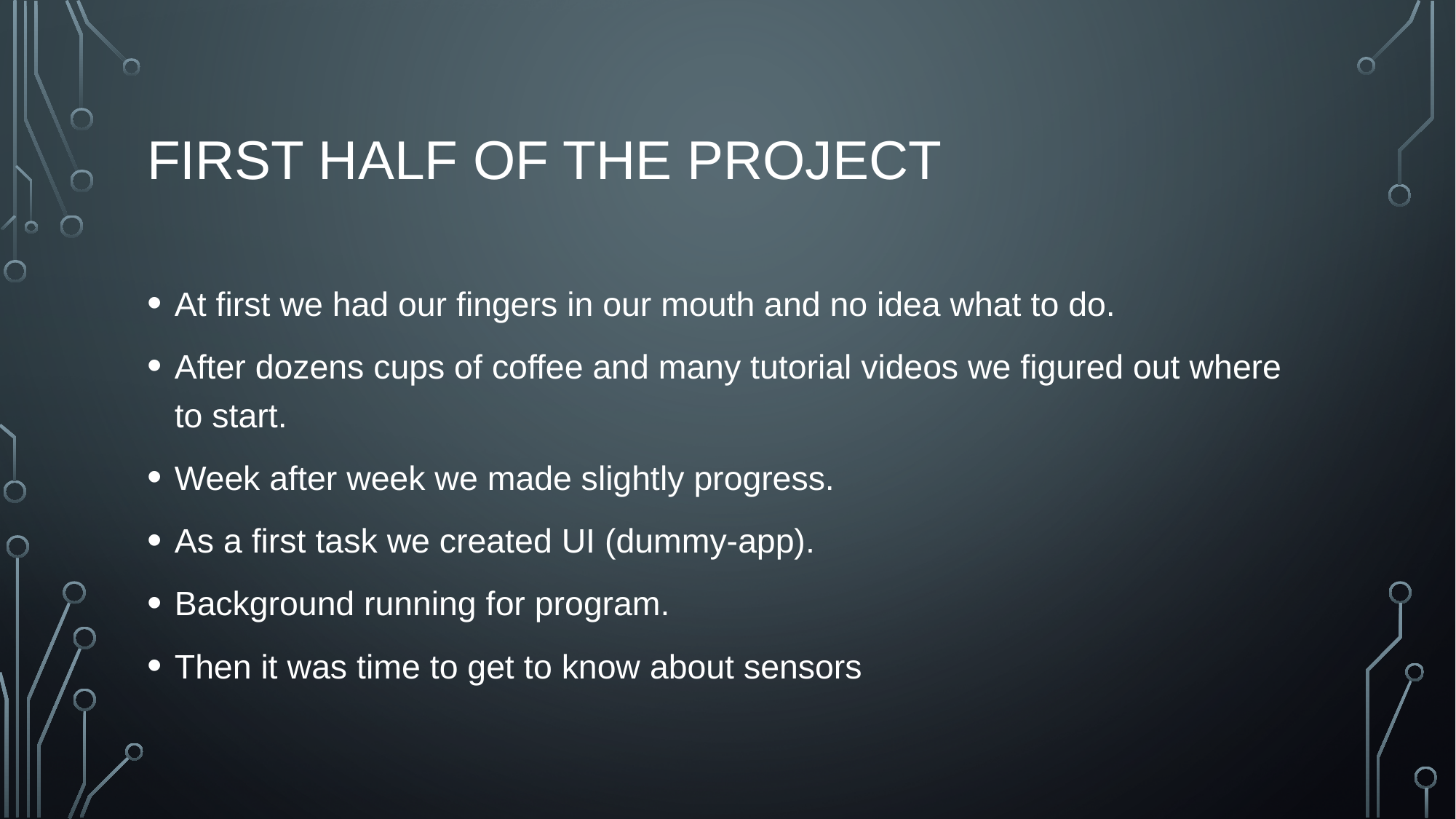

# First half of the project
At first we had our fingers in our mouth and no idea what to do.
After dozens cups of coffee and many tutorial videos we figured out where to start.
Week after week we made slightly progress.
As a first task we created UI (dummy-app).
Background running for program.
Then it was time to get to know about sensors